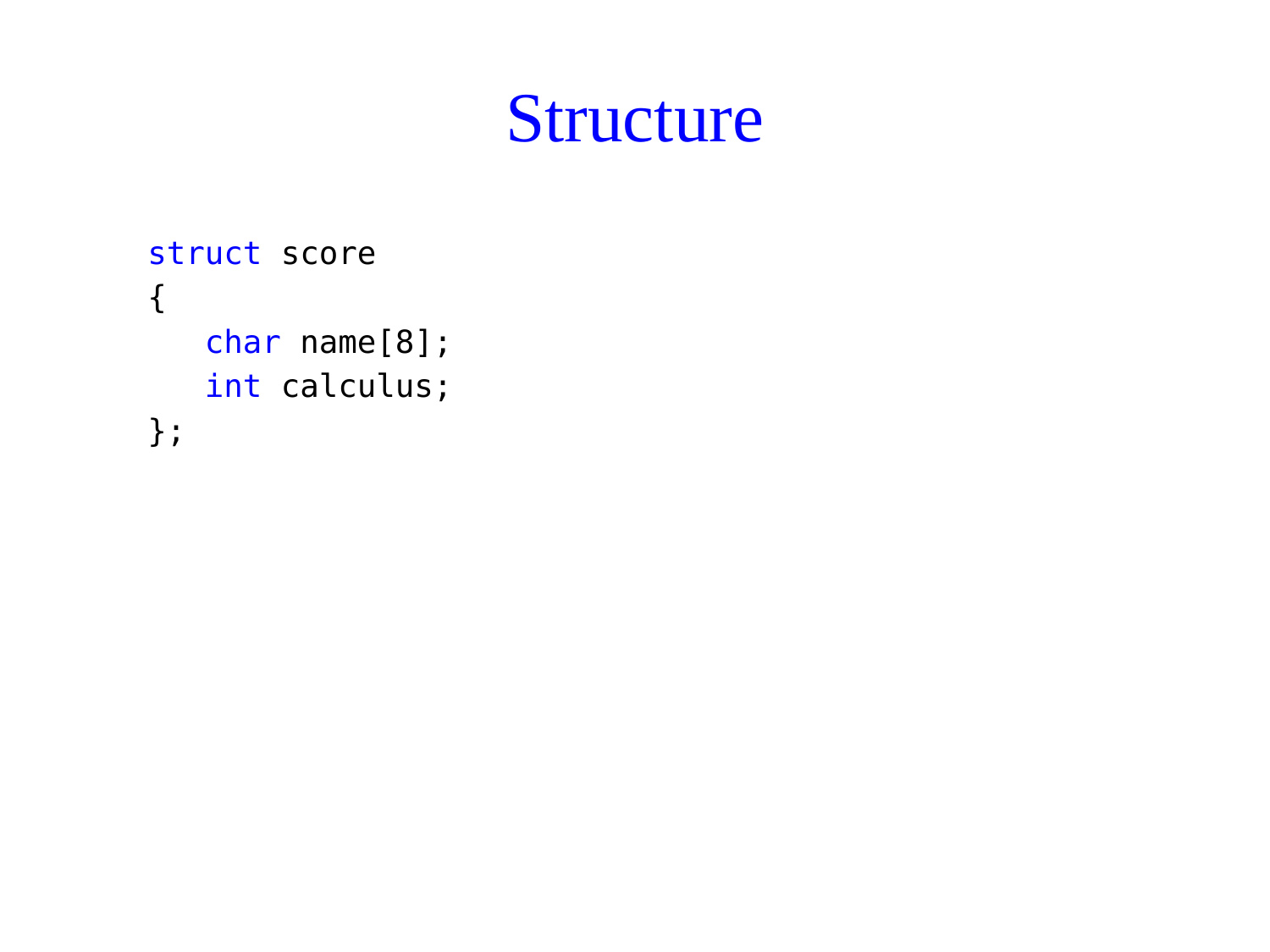

# Structure
struct score
{
   char name[8];
   int calculus;
};